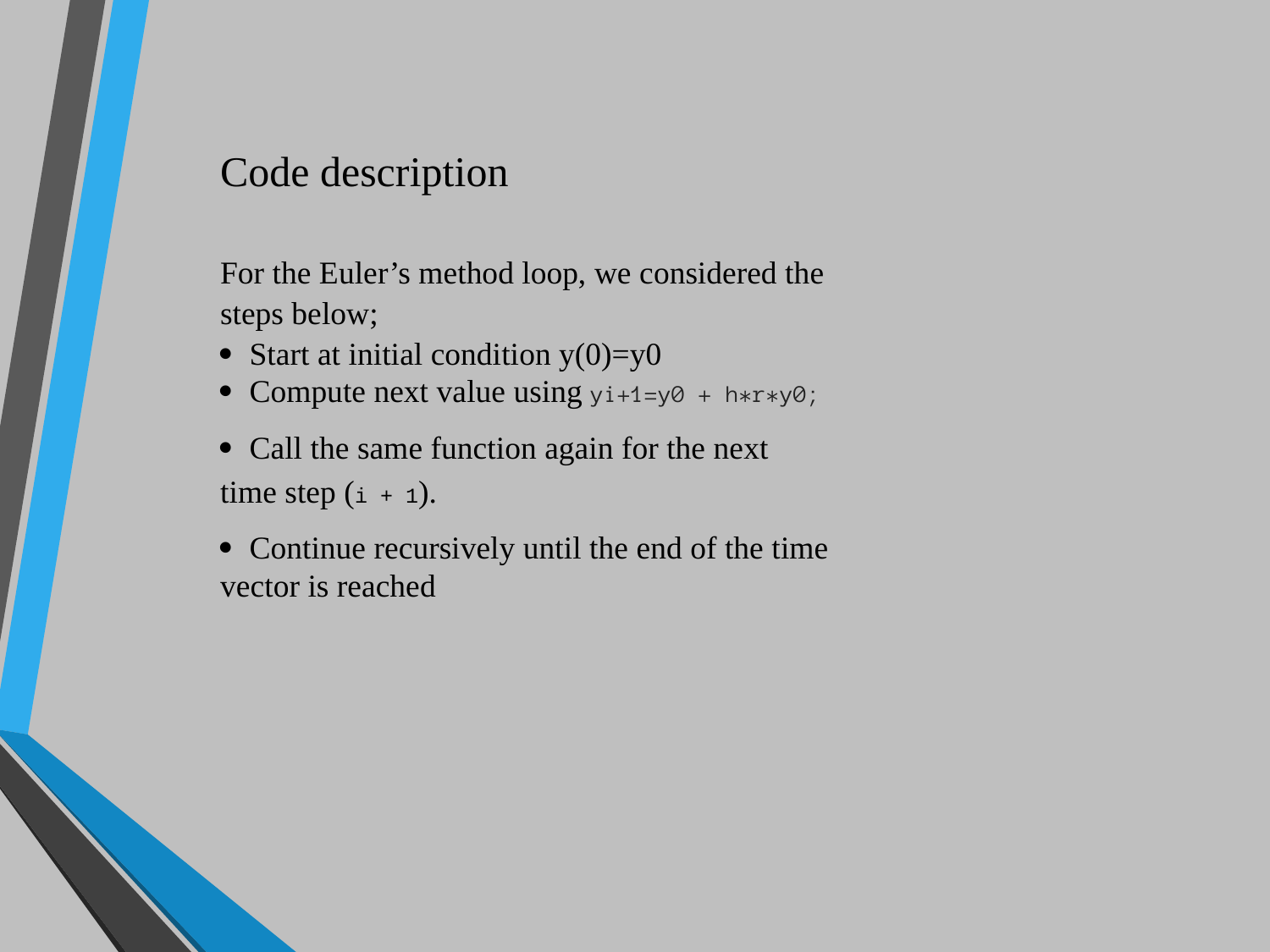

Code description

For the Euler’s method loop, we considered the steps below;
•  Start at initial condition y(0)=y0
•  Compute next value using yi+1=y0 + h*r*y0;
•  Call the same function again for the next time step (i + 1).
•  Continue recursively until the end of the time vector is reached